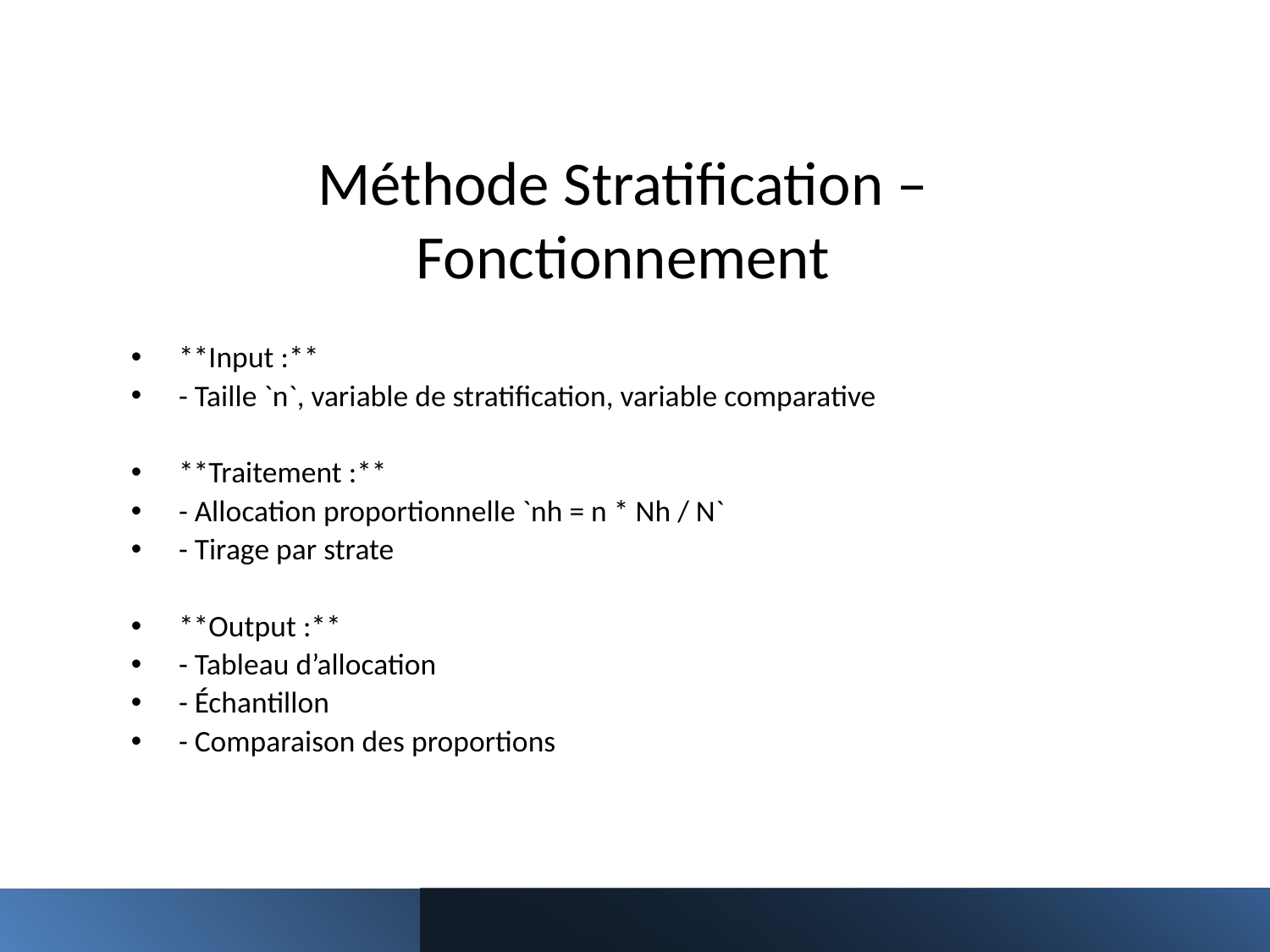

# Méthode Stratification – Fonctionnement
**Input :**
- Taille `n`, variable de stratification, variable comparative

**Traitement :**
- Allocation proportionnelle `nh = n * Nh / N`
- Tirage par strate

**Output :**
- Tableau d’allocation
- Échantillon
- Comparaison des proportions